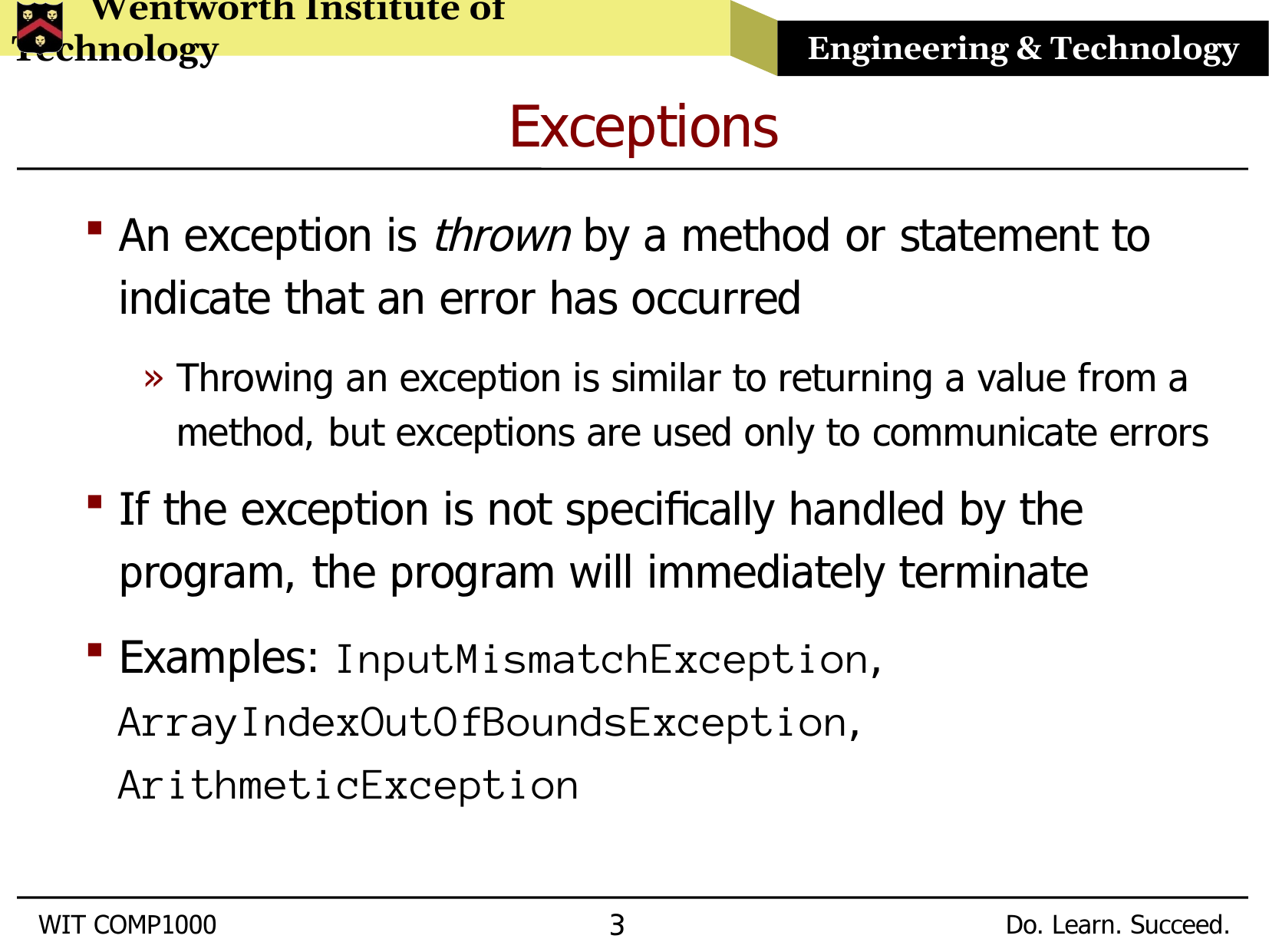

# Exceptions
An exception is thrown by a method or statement to indicate that an error has occurred
Throwing an exception is similar to returning a value from a method, but exceptions are used only to communicate errors
If the exception is not specifically handled by the program, the program will immediately terminate
Examples: InputMismatchException, ArrayIndexOutOfBoundsException, ArithmeticException